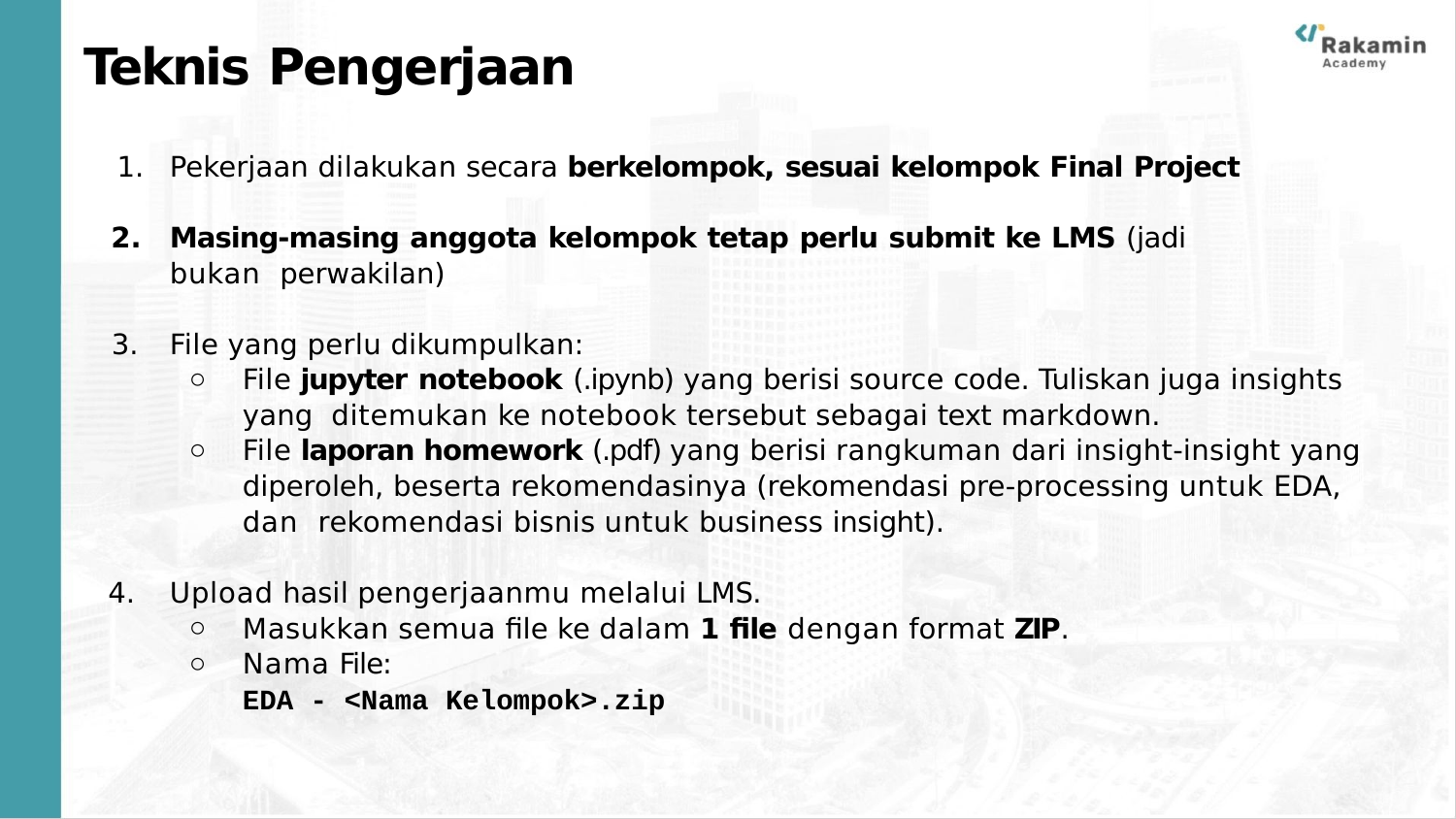

# Teknis Pengerjaan
Pekerjaan dilakukan secara berkelompok, sesuai kelompok Final Project

Masing-masing anggota kelompok tetap perlu submit ke LMS (jadi bukan  perwakilan)

File yang perlu dikumpulkan:
File jupyter notebook (.ipynb) yang berisi source code. Tuliskan juga insights yang  ditemukan ke notebook tersebut sebagai text markdown.
File laporan homework (.pdf) yang berisi rangkuman dari insight-insight yang  diperoleh, beserta rekomendasinya (rekomendasi pre-processing untuk EDA, dan  rekomendasi bisnis untuk business insight).

Upload hasil pengerjaanmu melalui LMS.
Masukkan semua ﬁle ke dalam 1 ﬁle dengan format ZIP.
Nama File:
EDA - <Nama Kelompok>.zip